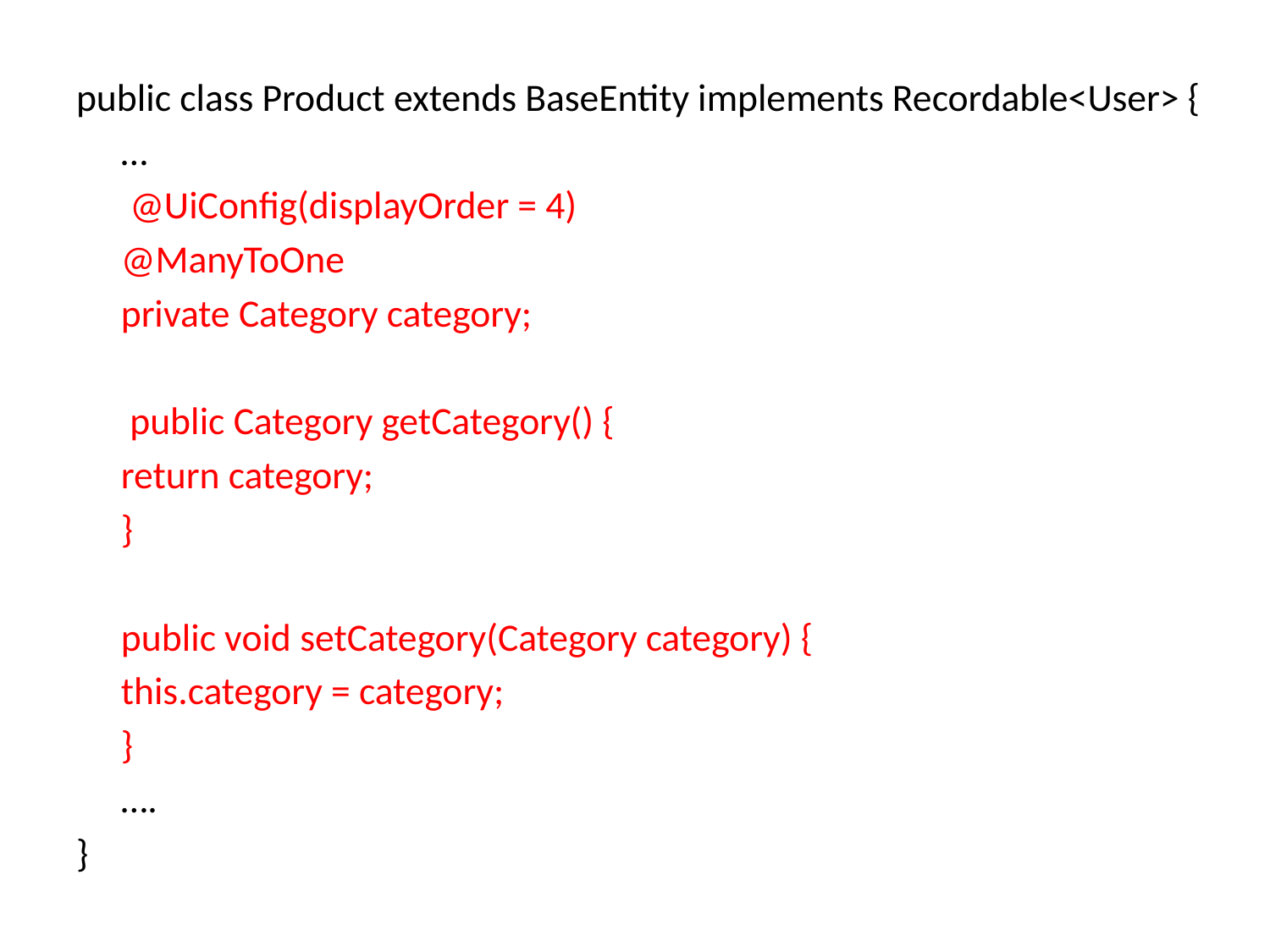

public class Product extends BaseEntity implements Recordable<User> {
	…
	 @UiConfig(displayOrder = 4)
	@ManyToOne
	private Category category;

	 public Category getCategory() {
		return category;
	}

	public void setCategory(Category category) {
		this.category = category;
	}
	….
}